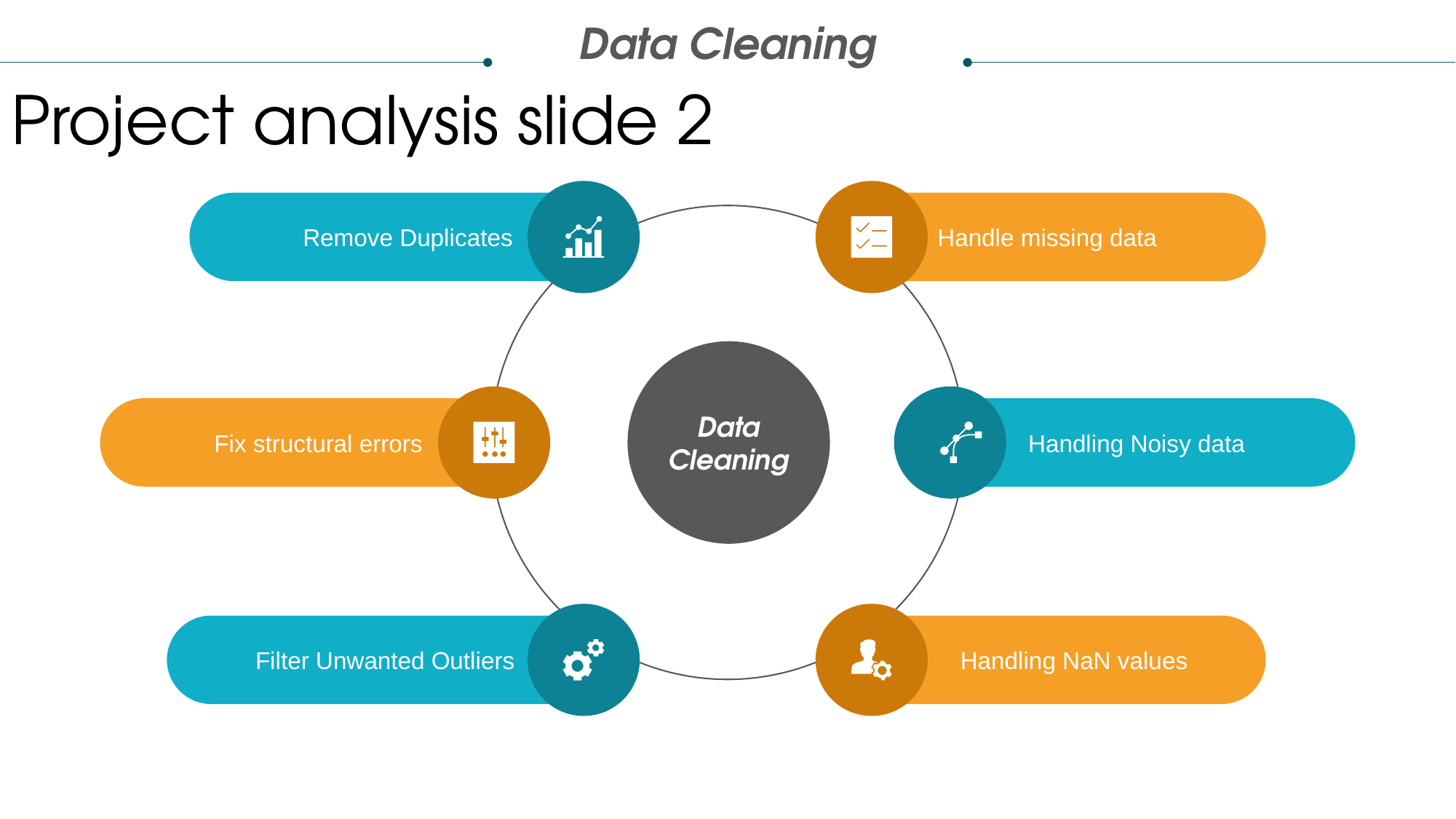

Data Cleaning
Project analysis slide 2

Remove Duplicates
Handle missing data

Data Cleaning

Fix structural errors
Handling Noisy data

Filter Unwanted Outliers
        Handling NaN values